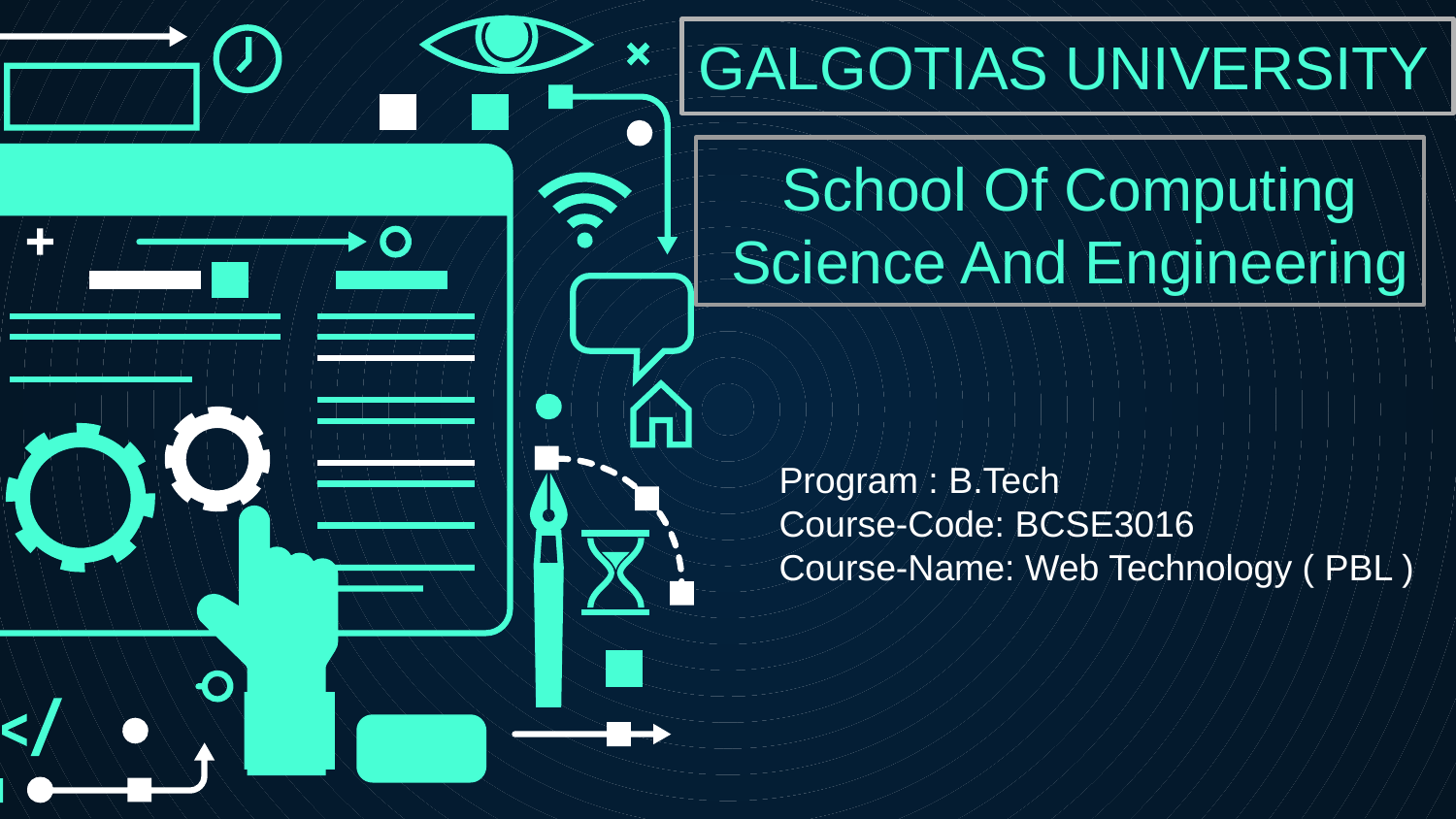

GALGOTIAS UNIVERSITY

# School Of Computing Science And Engineering

Program : B.Tech
Course-Code: BCSE3016
Course-Name: Web Technology ( PBL )